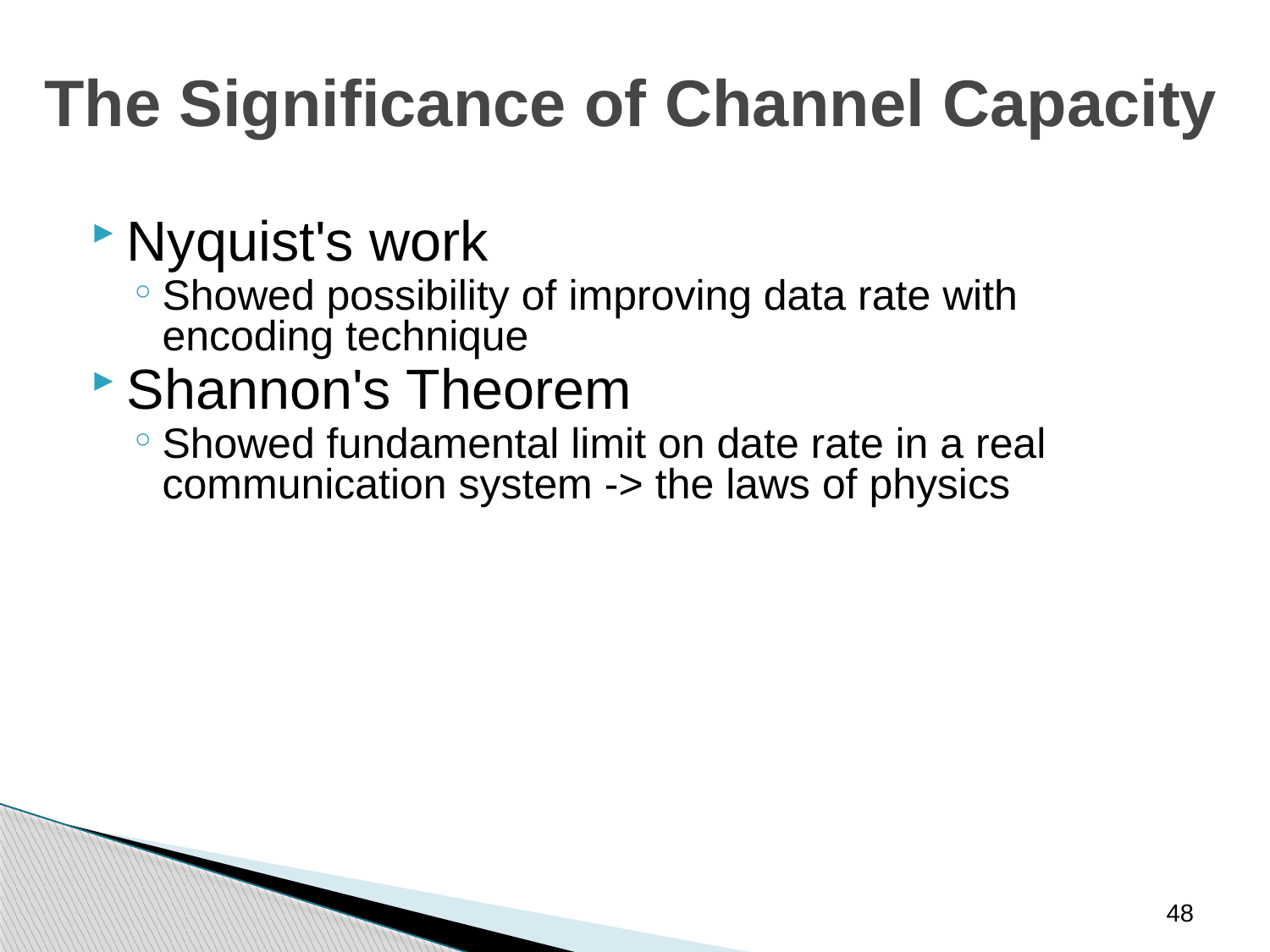

The Significance of Channel Capacity
Nyquist's work
Showed possibility of improving data rate with encoding technique
Shannon's Theorem
Showed fundamental limit on date rate in a real communication system -> the laws of physics
48